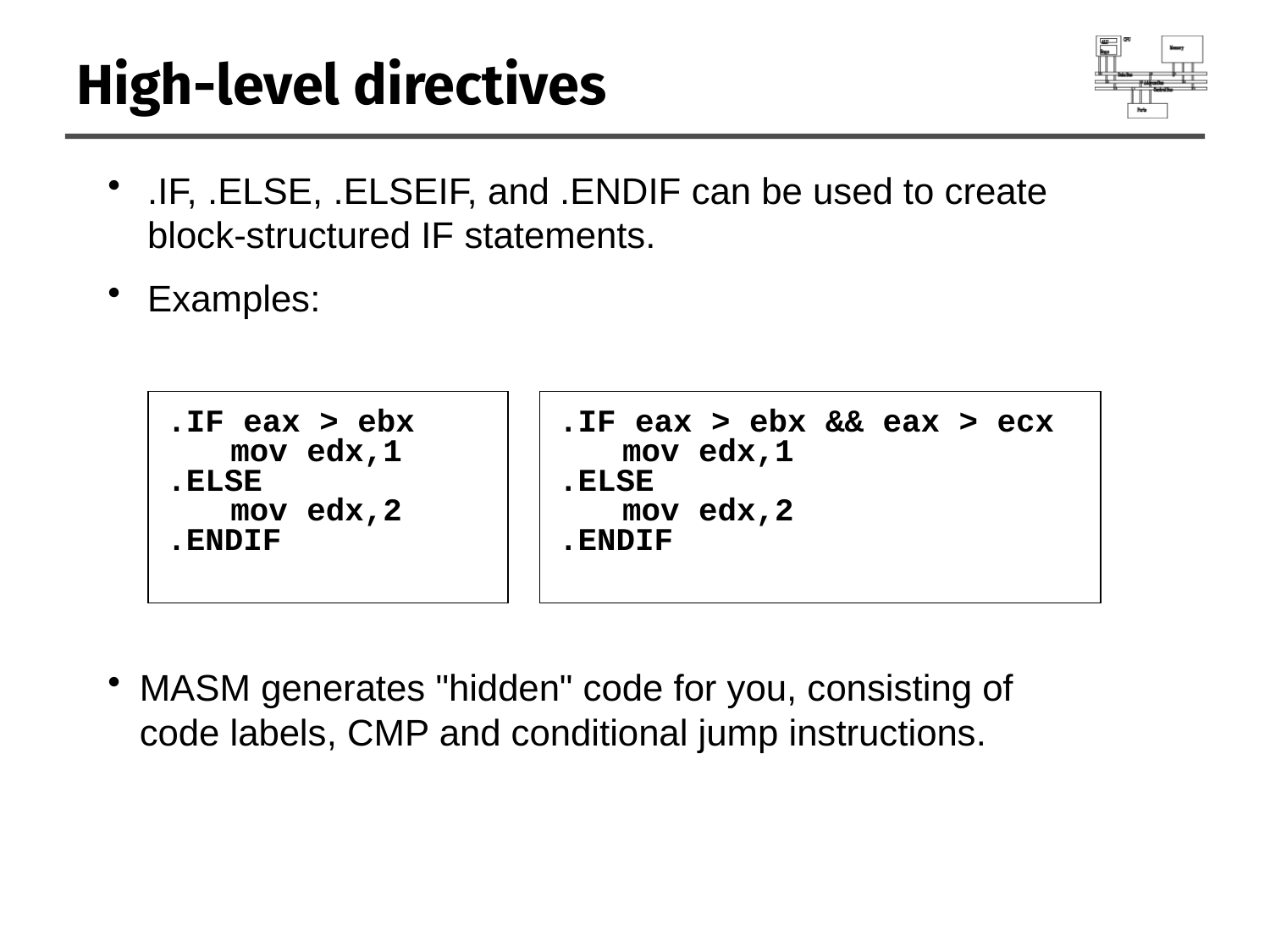

# High-level directives
.IF, .ELSE, .ELSEIF, and .ENDIF can be used to create block-structured IF statements.
Examples:
.IF eax > ebx
	mov edx,1
.ELSE
	mov edx,2
.ENDIF
.IF eax > ebx && eax > ecx
	mov edx,1
.ELSE
	mov edx,2
.ENDIF
MASM generates "hidden" code for you, consisting of code labels, CMP and conditional jump instructions.